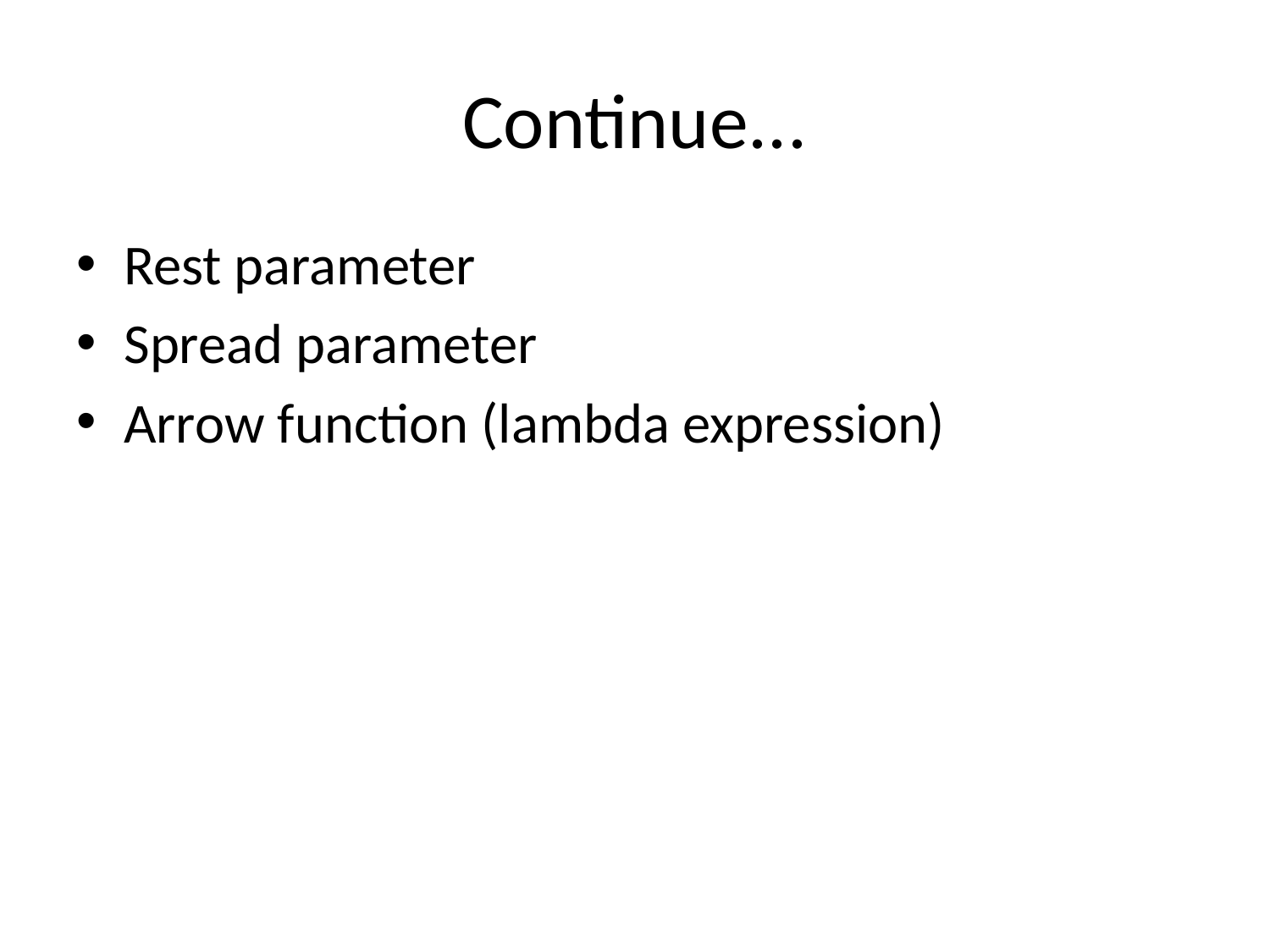

# Continue...
Rest parameter
Spread parameter
Arrow function (lambda expression)